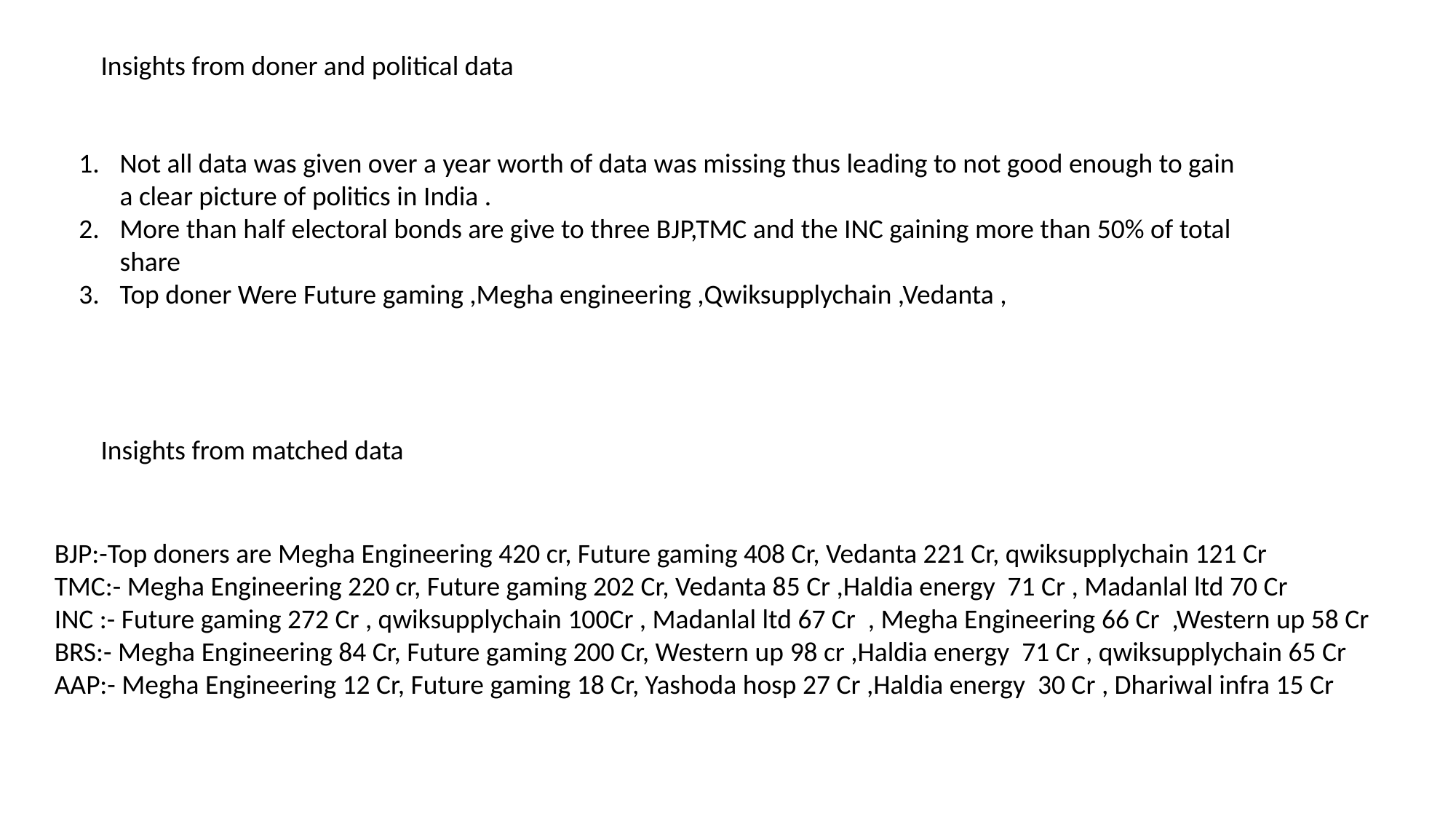

Insights from doner and political data

Not all data was given over a year worth of data was missing thus leading to not good enough to gain a clear picture of politics in India .
More than half electoral bonds are give to three BJP,TMC and the INC gaining more than 50% of total share
Top doner Were Future gaming ,Megha engineering ,Qwiksupplychain ,Vedanta ,
Insights from matched data
BJP:-Top doners are Megha Engineering 420 cr, Future gaming 408 Cr, Vedanta 221 Cr, qwiksupplychain 121 Cr
TMC:- Megha Engineering 220 cr, Future gaming 202 Cr, Vedanta 85 Cr ,Haldia energy  71 Cr , Madanlal ltd 70 Cr
INC :- Future gaming 272 Cr , qwiksupplychain 100Cr , Madanlal ltd 67 Cr  , Megha Engineering 66 Cr  ,Western up 58 Cr
BRS:- Megha Engineering 84 Cr, Future gaming 200 Cr, Western up 98 cr ,Haldia energy  71 Cr , qwiksupplychain 65 Cr
AAP:- Megha Engineering 12 Cr, Future gaming 18 Cr, Yashoda hosp 27 Cr ,Haldia energy  30 Cr , Dhariwal infra 15 Cr